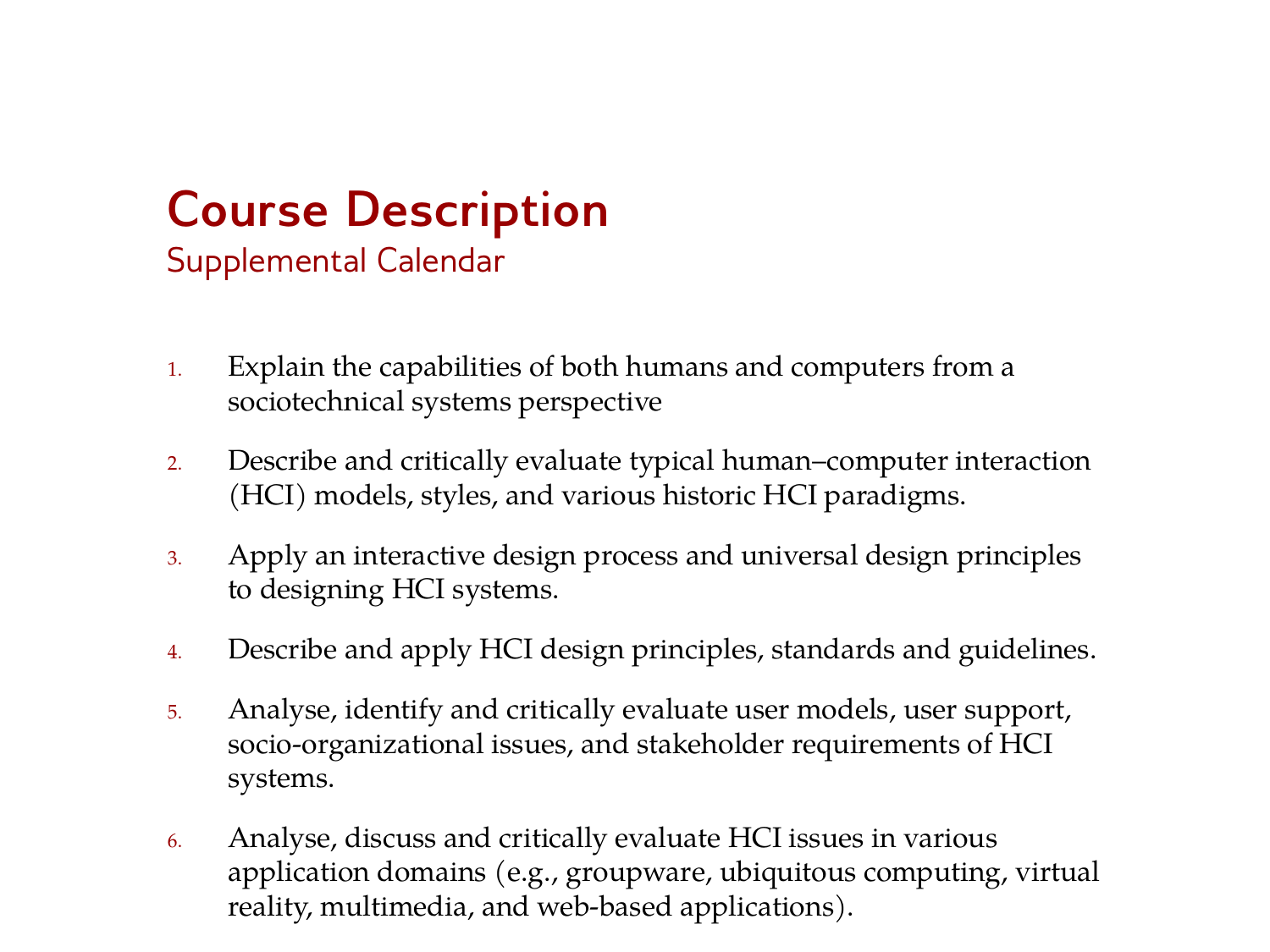

# Course Description Supplemental Calendar

Explain the capabilities of both humans and computers from a sociotechnical systems perspective
Describe and critically evaluate typical human–computer interaction (HCI) models, styles, and various historic HCI paradigms.
Apply an interactive design process and universal design principles to designing HCI systems.
Describe and apply HCI design principles, standards and guidelines.
Analyse, identify and critically evaluate user models, user support, socio-organizational issues, and stakeholder requirements of HCI systems.
Analyse, discuss and critically evaluate HCI issues in various application domains (e.g., groupware, ubiquitous computing, virtual reality, multimedia, and web-based applications).